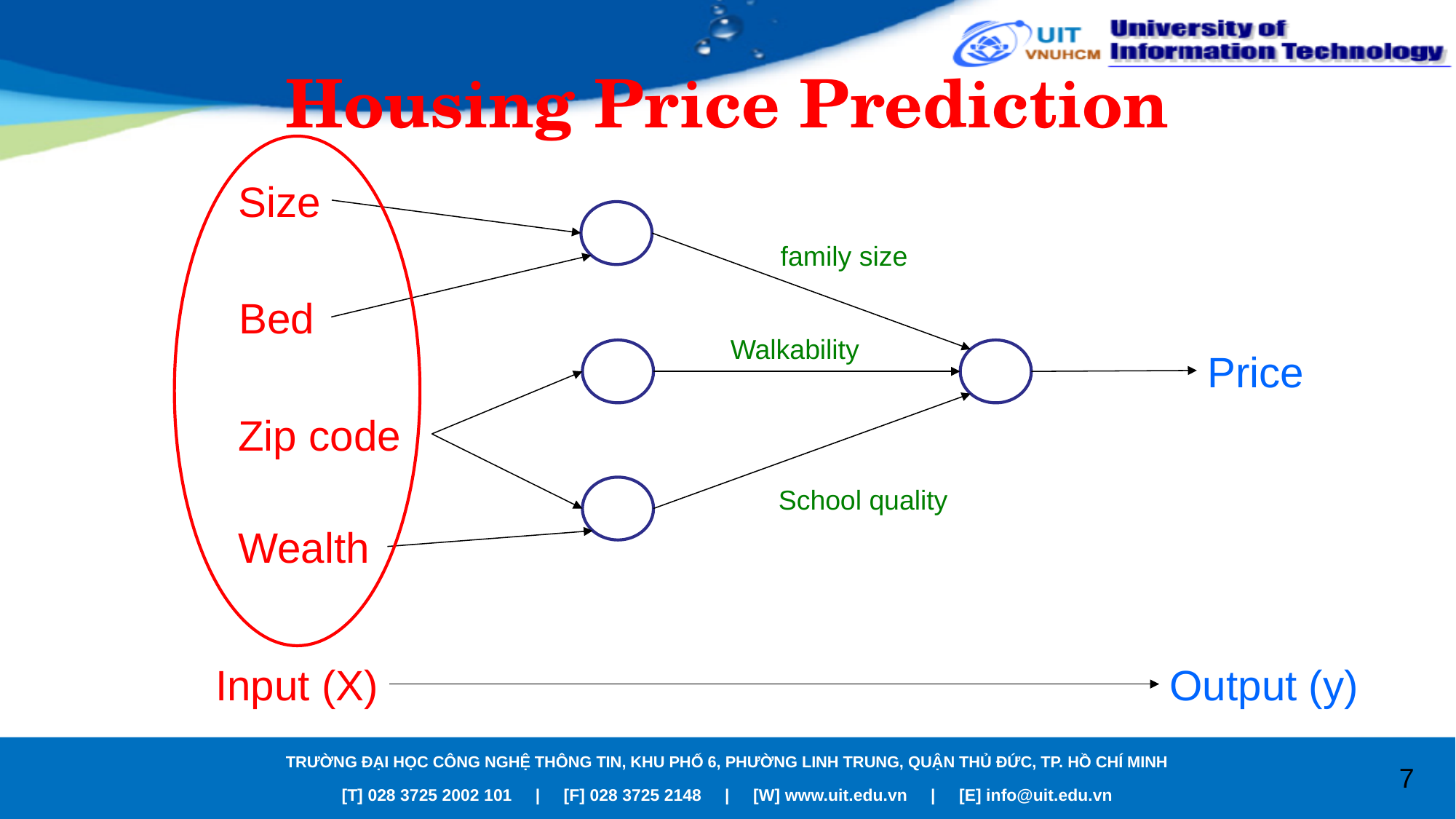

# Housing Price Prediction

Size

family size
Bed
Walkability
Price

Zip code

School quality
Wealth
Input (X)
Output (y)